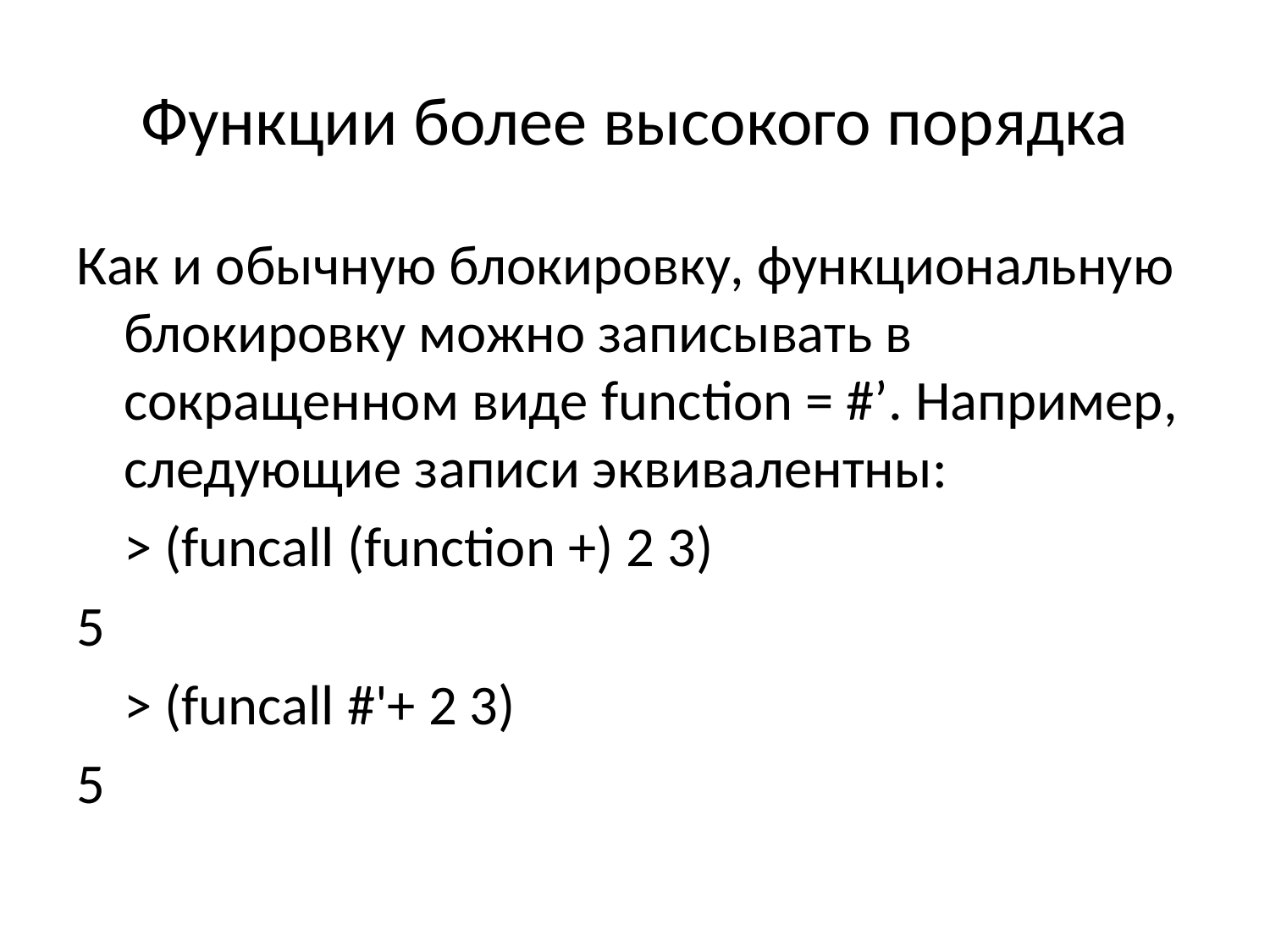

# Функции более высокого порядка
Как и обычную блокировку, функциональную блокировку можно записывать в сокращенном виде function = #’. Например, следующие записи эквивалентны:
	> (funcall (function +) 2 3)
5
	> (funcall #'+ 2 3)
5